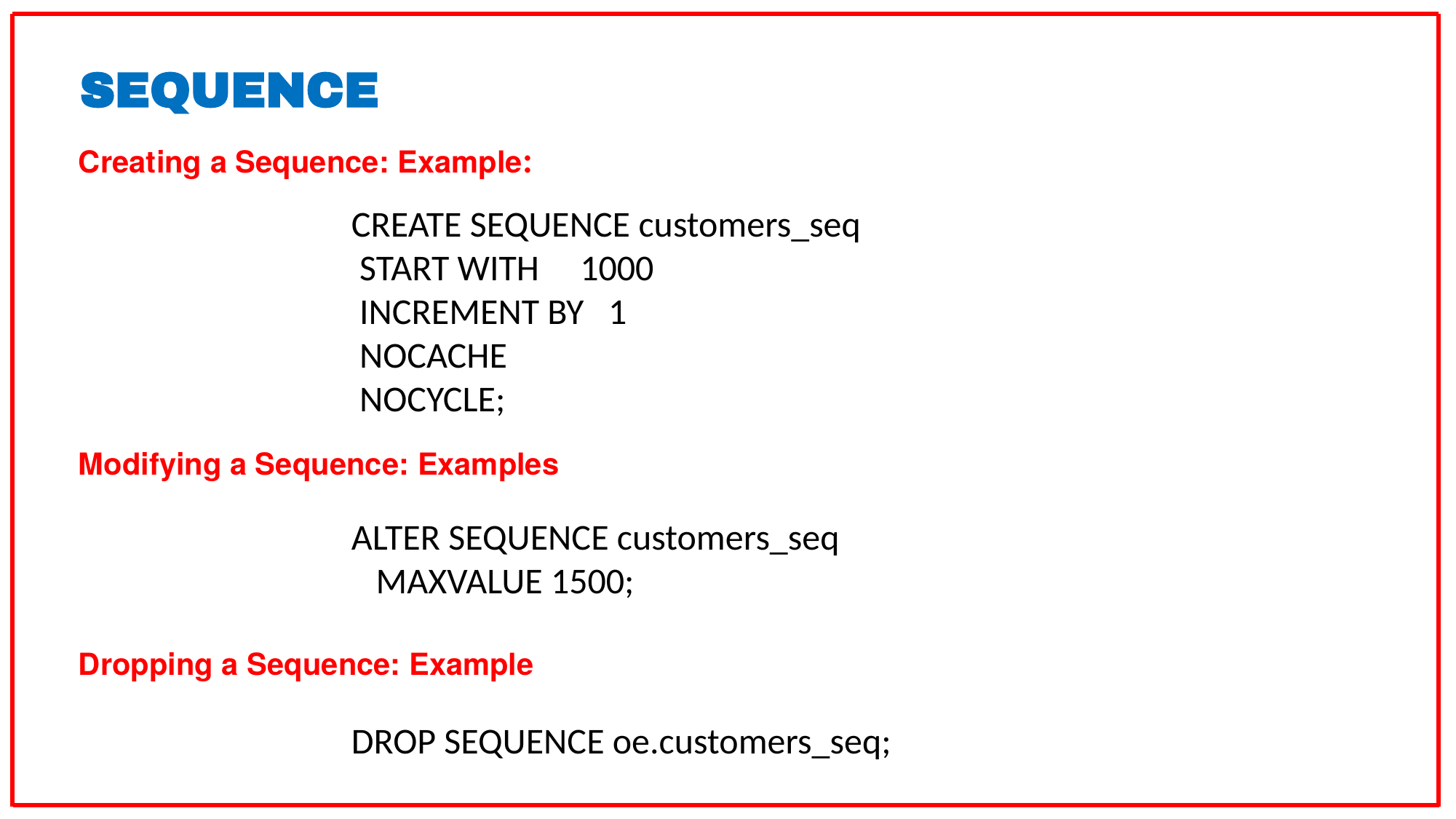

SEQUENCE
Creating a Sequence: Example:

CREATE SEQUENCE customers_seq
 START WITH     1000
 INCREMENT BY   1
 NOCACHE
 NOCYCLE;

Modifying a Sequence: Examples

ALTER SEQUENCE customers_seq
   MAXVALUE 1500;

Dropping a Sequence: Example

DROP SEQUENCE oe.customers_seq;